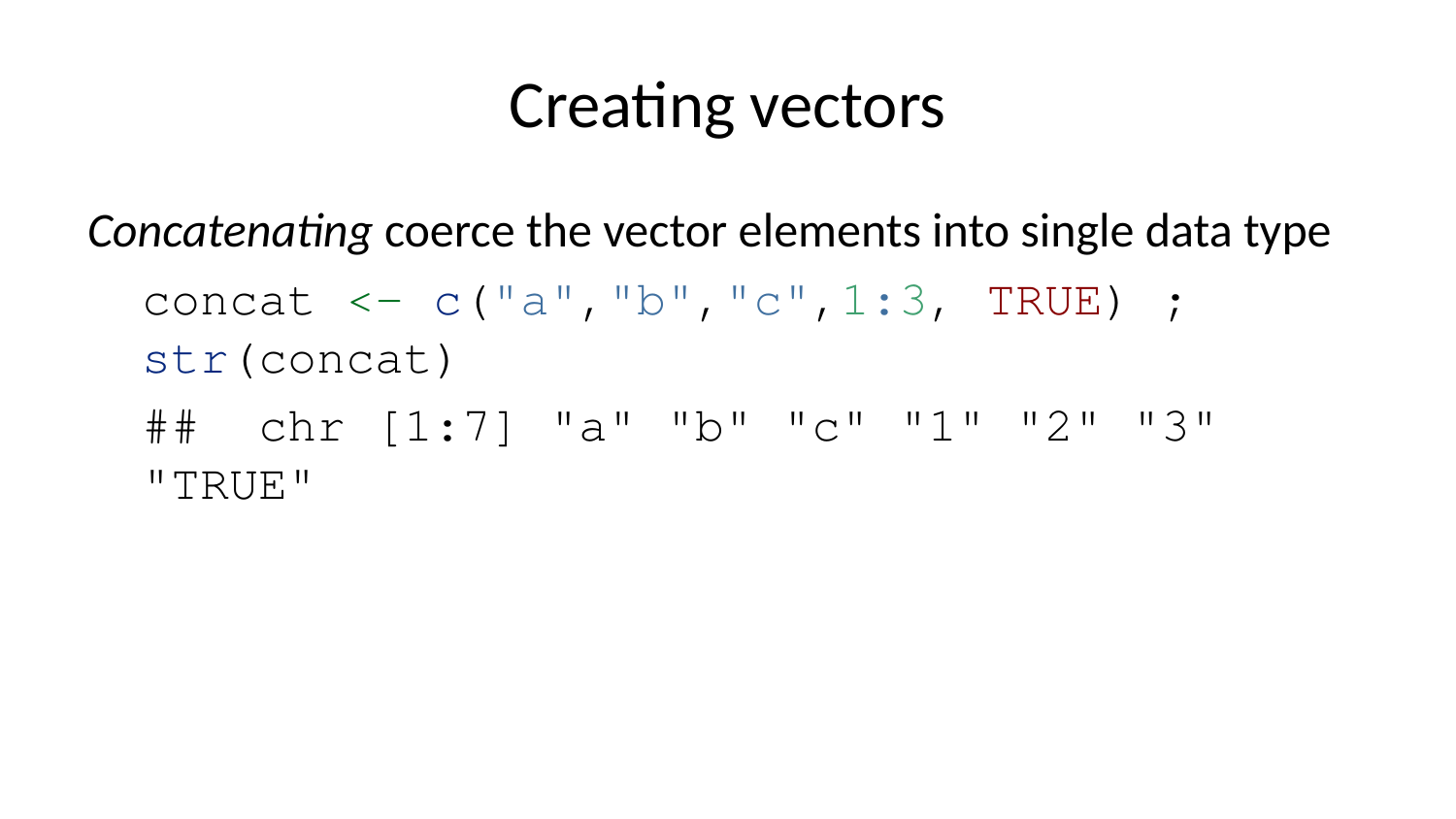

# Creating vectors
Concatenating coerce the vector elements into single data type
concat <- c("a","b","c",1:3, TRUE) ;  str(concat)
##  chr [1:7] "a" "b" "c" "1" "2" "3" "TRUE"